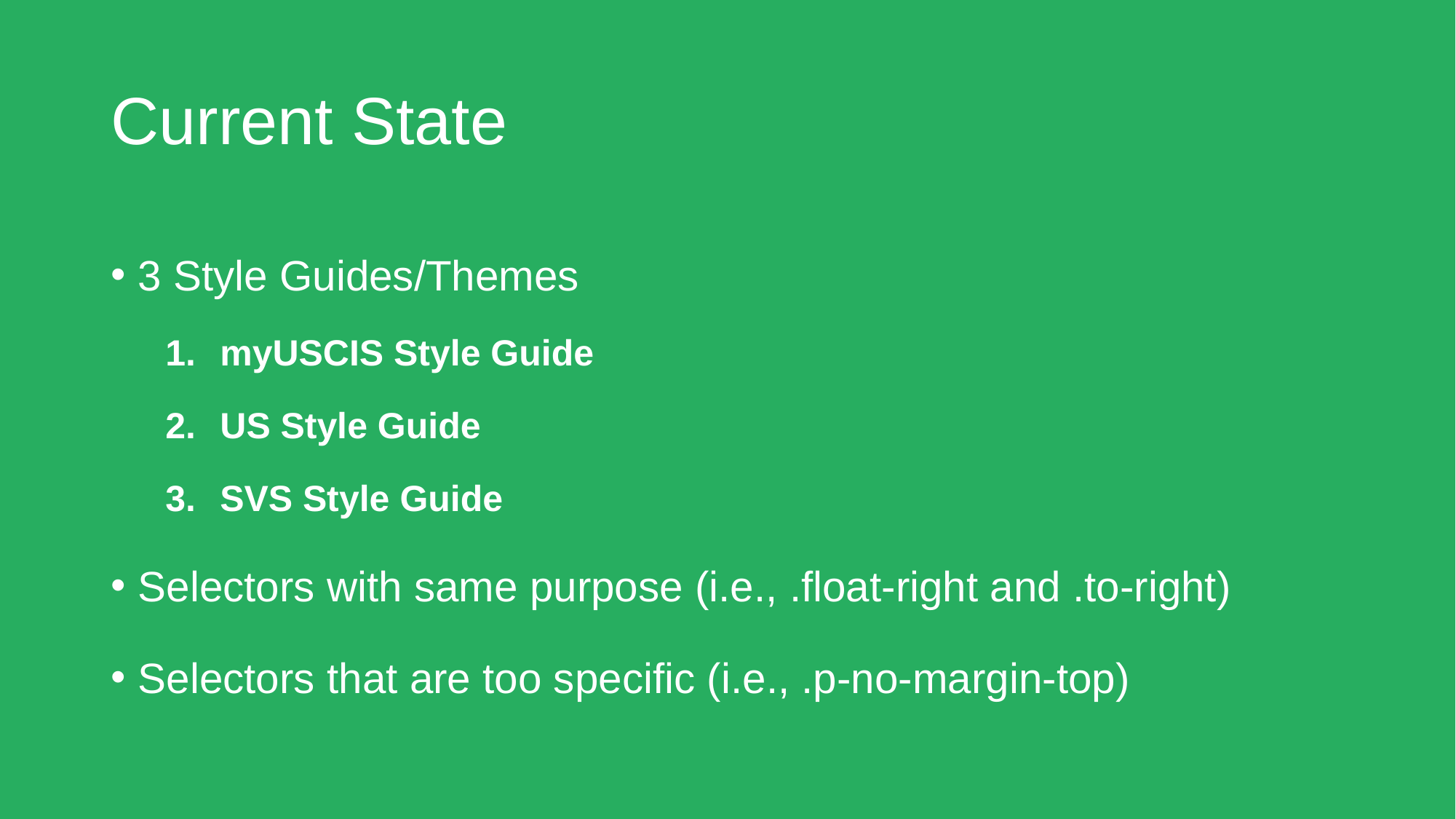

# Current State
3 Style Guides/Themes
myUSCIS Style Guide
US Style Guide
SVS Style Guide
Selectors with same purpose (i.e., .float-right and .to-right)
Selectors that are too specific (i.e., .p-no-margin-top)